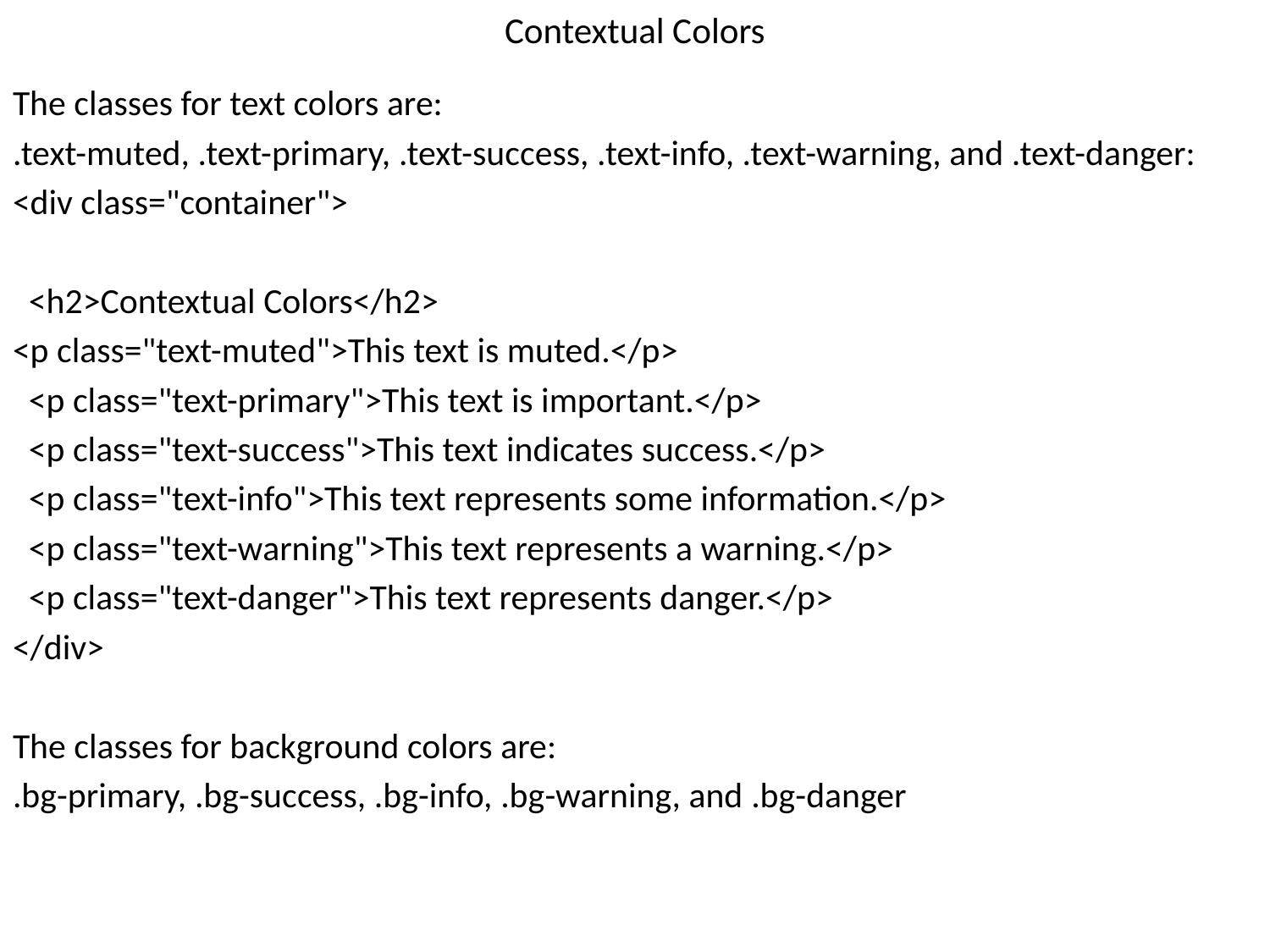

# Contextual Colors
The classes for text colors are:
.text-muted, .text-primary, .text-success, .text-info, .text-warning, and .text-danger:
<div class="container">

  <h2>Contextual Colors</h2>
<p class="text-muted">This text is muted.</p>
  <p class="text-primary">This text is important.</p>
  <p class="text-success">This text indicates success.</p>
  <p class="text-info">This text represents some information.</p>
  <p class="text-warning">This text represents a warning.</p>
  <p class="text-danger">This text represents danger.</p>
</div>

The classes for background colors are:
.bg-primary, .bg-success, .bg-info, .bg-warning, and .bg-danger